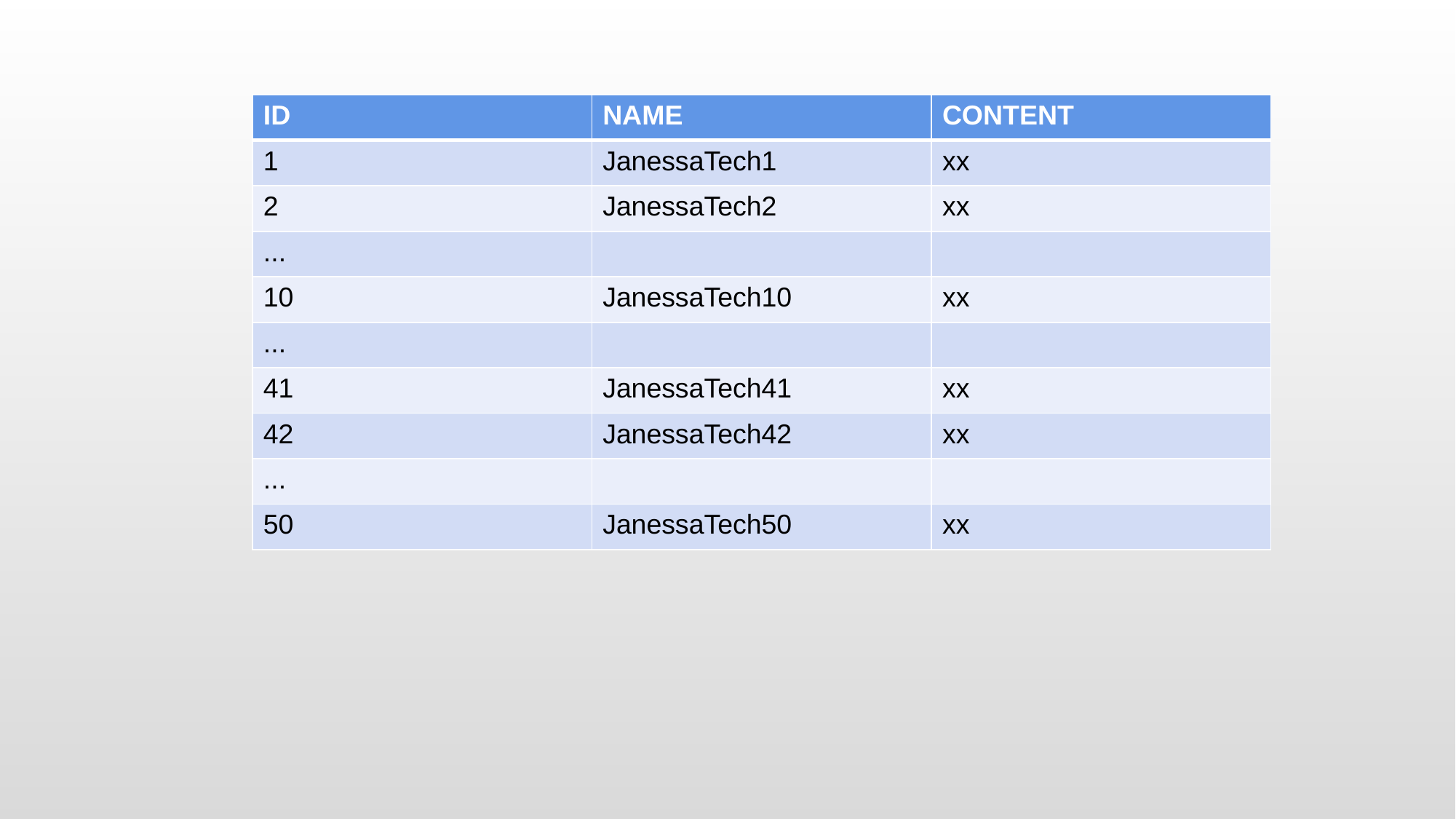

| ID | NAME | CONTENT |
| --- | --- | --- |
| 1 | JanessaTech1 | xx |
| 2 | JanessaTech2 | xx |
| ... |  |  |
| 10 | JanessaTech10 | xx |
| ... |  |  |
| 41 | JanessaTech41 | xx |
| 42 | JanessaTech42 | xx |
| ... |  |  |
| 50 | JanessaTech50 | xx |